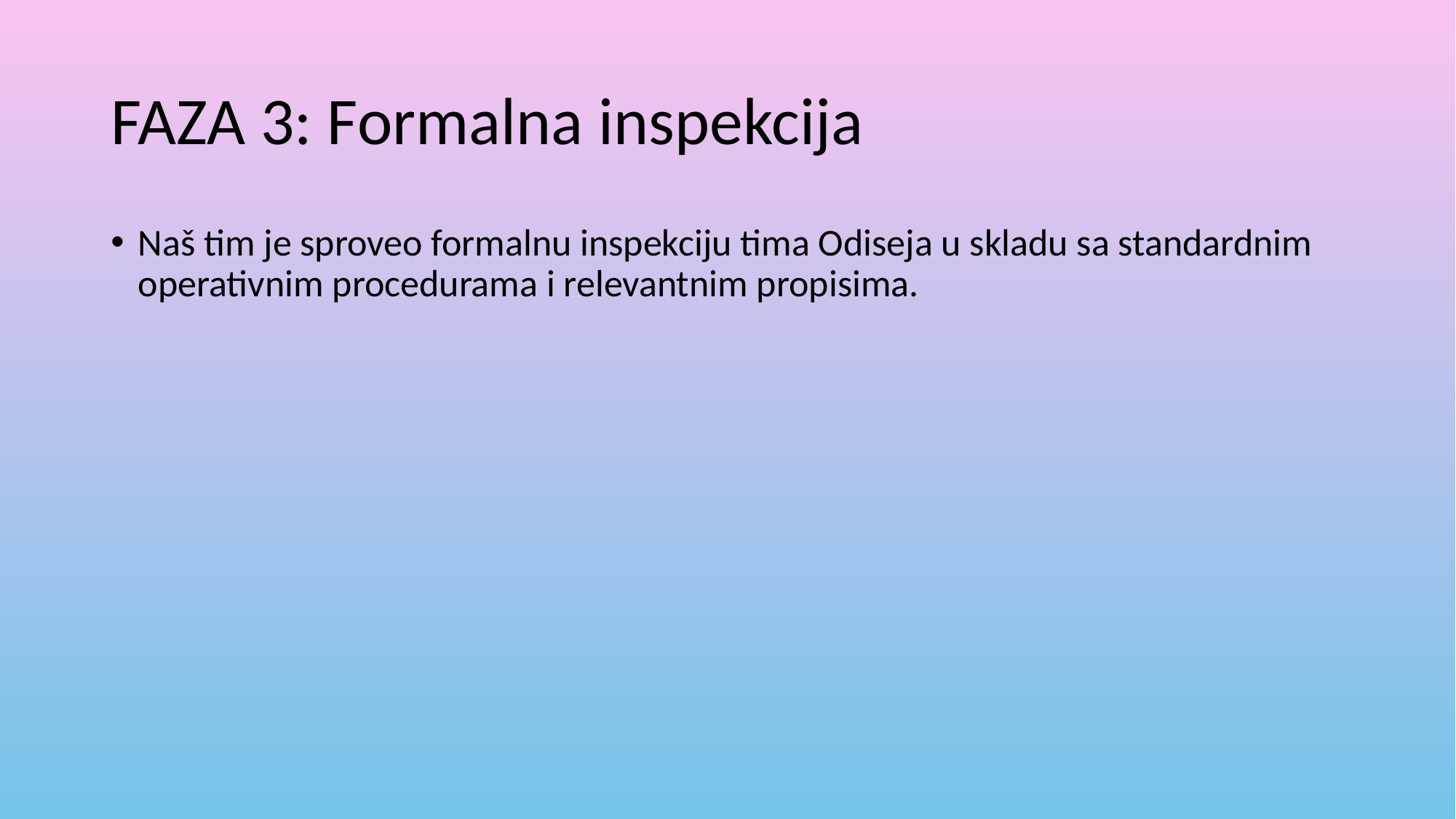

# FAZA 3: Formalna inspekcija
Naš tim je sproveo formalnu inspekciju tima Odiseja u skladu sa standardnim operativnim procedurama i relevantnim propisima.